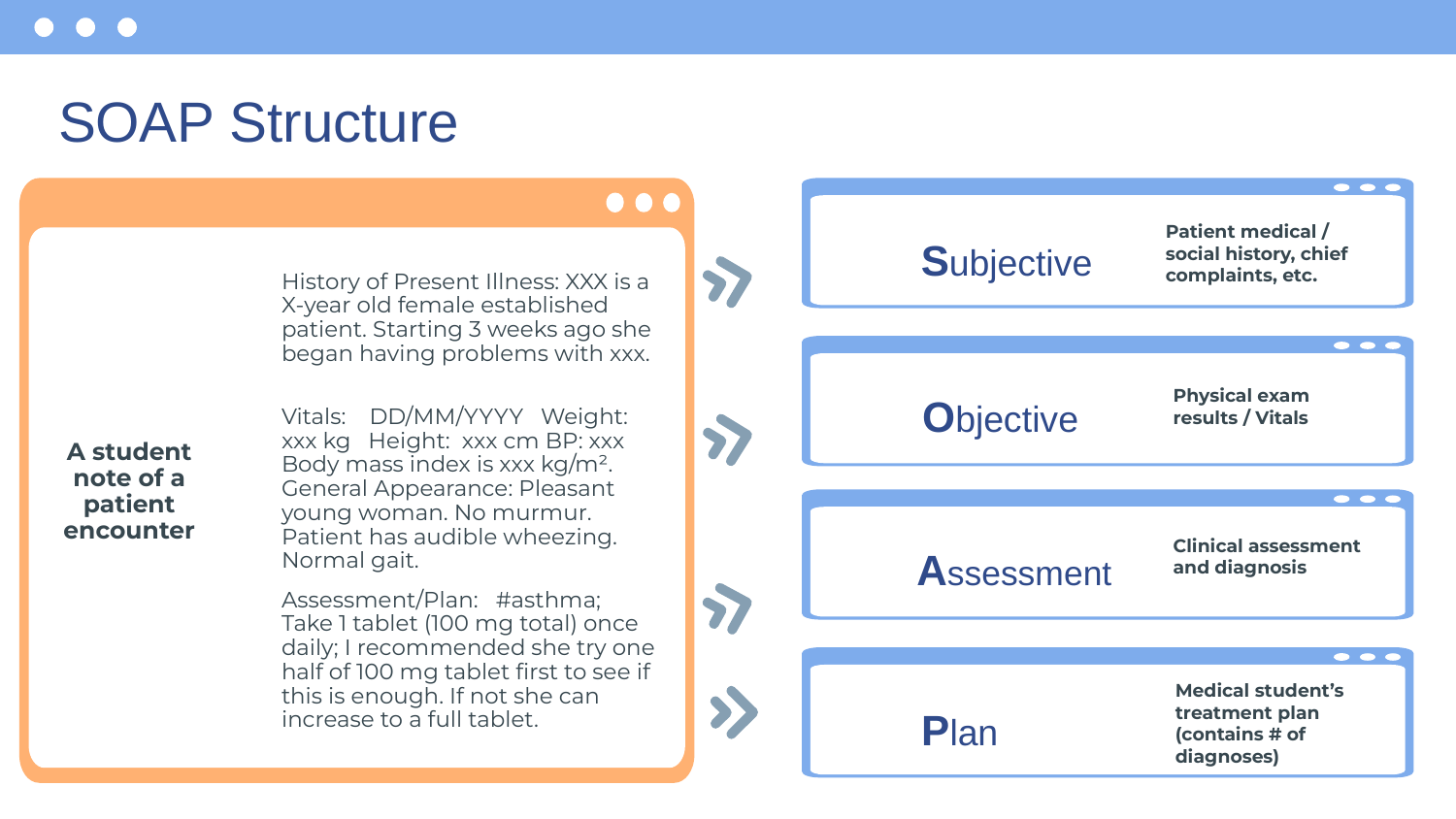

# SOAP Structure

Patient medical / social history, chief complaints, etc.
Subjective

History of Present Illness: XXX is a X-year old female established patient. Starting 3 weeks ago she began having problems with xxx.
Vitals:    DD/MM/YYYY   Weight:
xxx kg   Height:  xxx cm BP: xxx  Body mass index is xxx kg/m².
General Appearance: Pleasant young woman. No murmur. Patient has audible wheezing. Normal gait.
A student note of a patient encounter

Assessment/Plan:   #asthma; Take 1 tablet (100 mg total) once daily; I recommended she try one half of 100 mg tablet first to see if this is enough. If not she can increase to a full tablet.

Physical exam results / Vitals
Objective

Clinical assessment and diagnosis
Assessment

Medical student’s treatment plan (contains # of diagnoses)
Plan